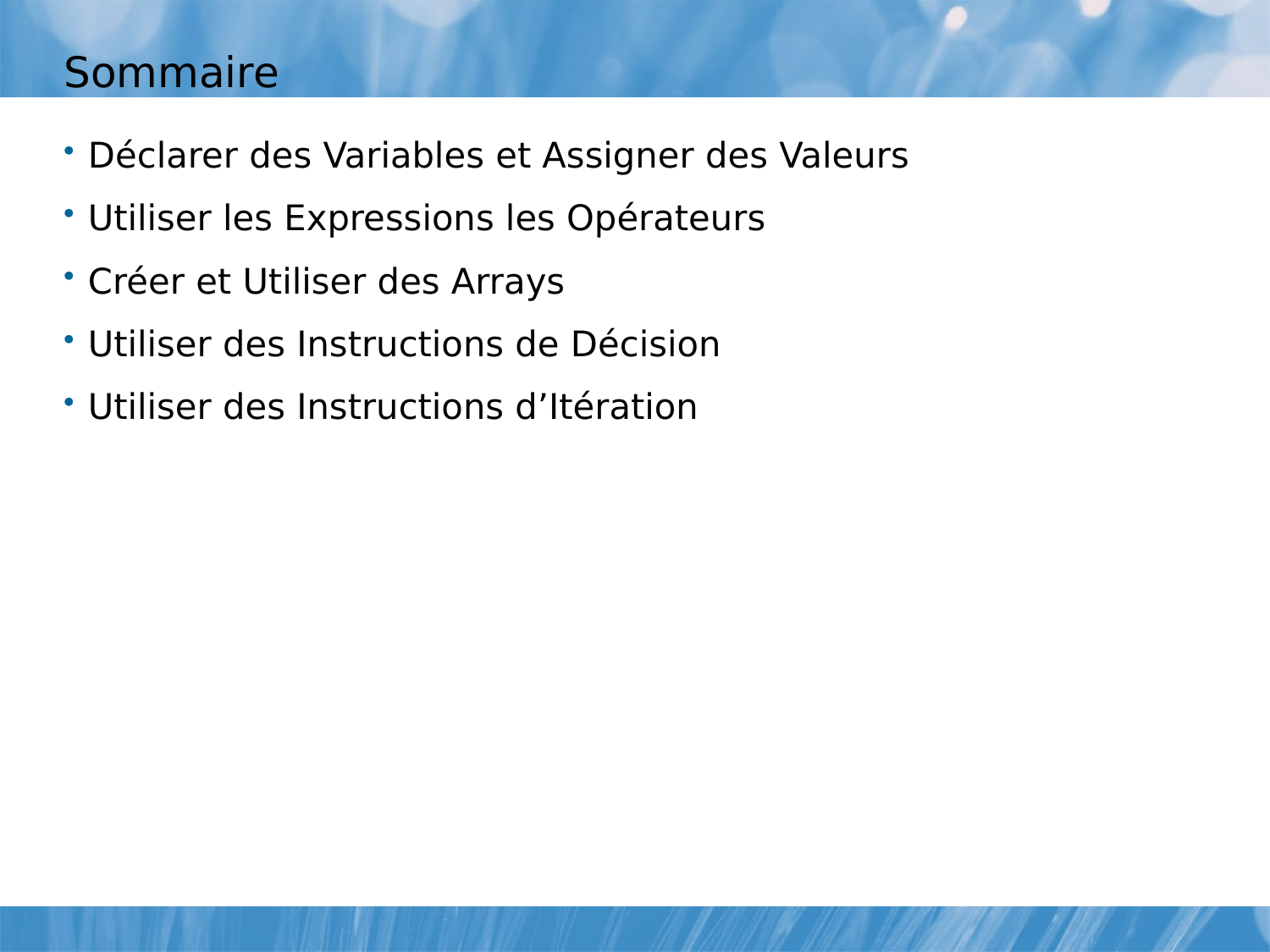

# Sommaire
Déclarer des Variables et Assigner des Valeurs
Utiliser les Expressions les Opérateurs
Créer et Utiliser des Arrays
Utiliser des Instructions de Décision
Utiliser des Instructions d’Itération